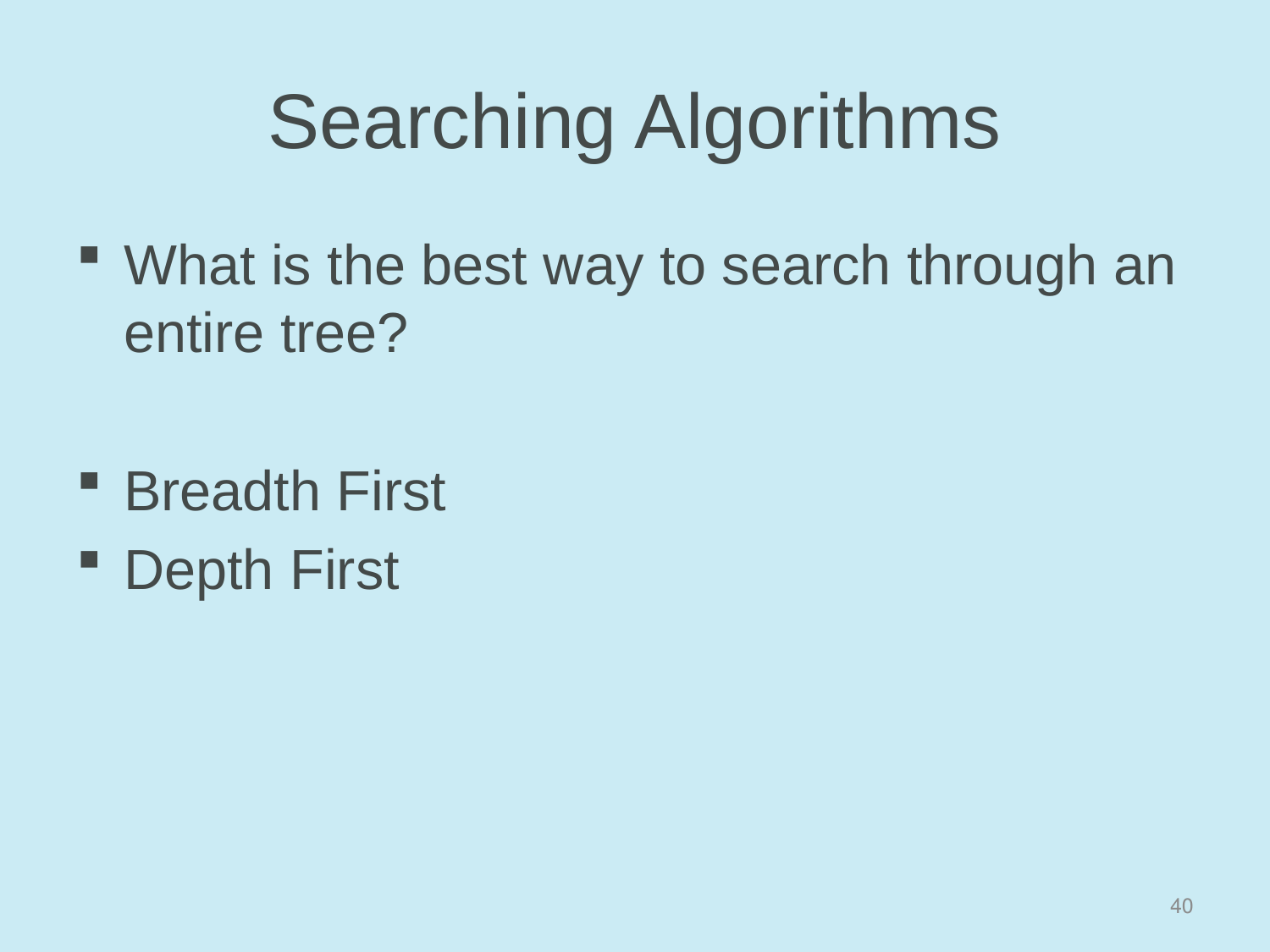

# Searching Algorithms
What is the best way to search through an entire tree?

Breadth First
Depth First
40